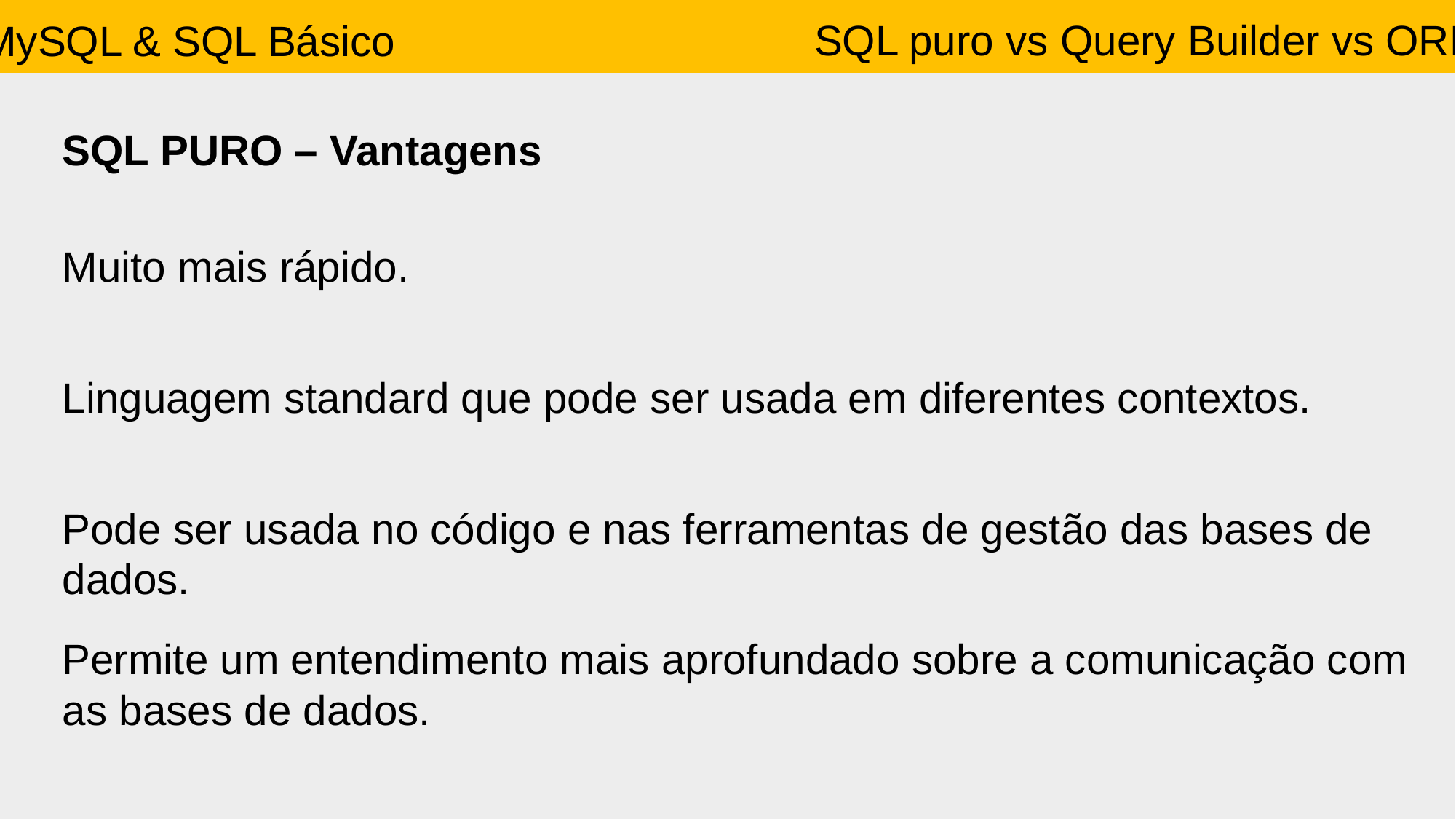

SQL puro vs Query Builder vs ORM
MySQL & SQL Básico
SQL PURO – Vantagens
Muito mais rápido.
Linguagem standard que pode ser usada em diferentes contextos.
Pode ser usada no código e nas ferramentas de gestão das bases de dados.
Permite um entendimento mais aprofundado sobre a comunicação com as bases de dados.